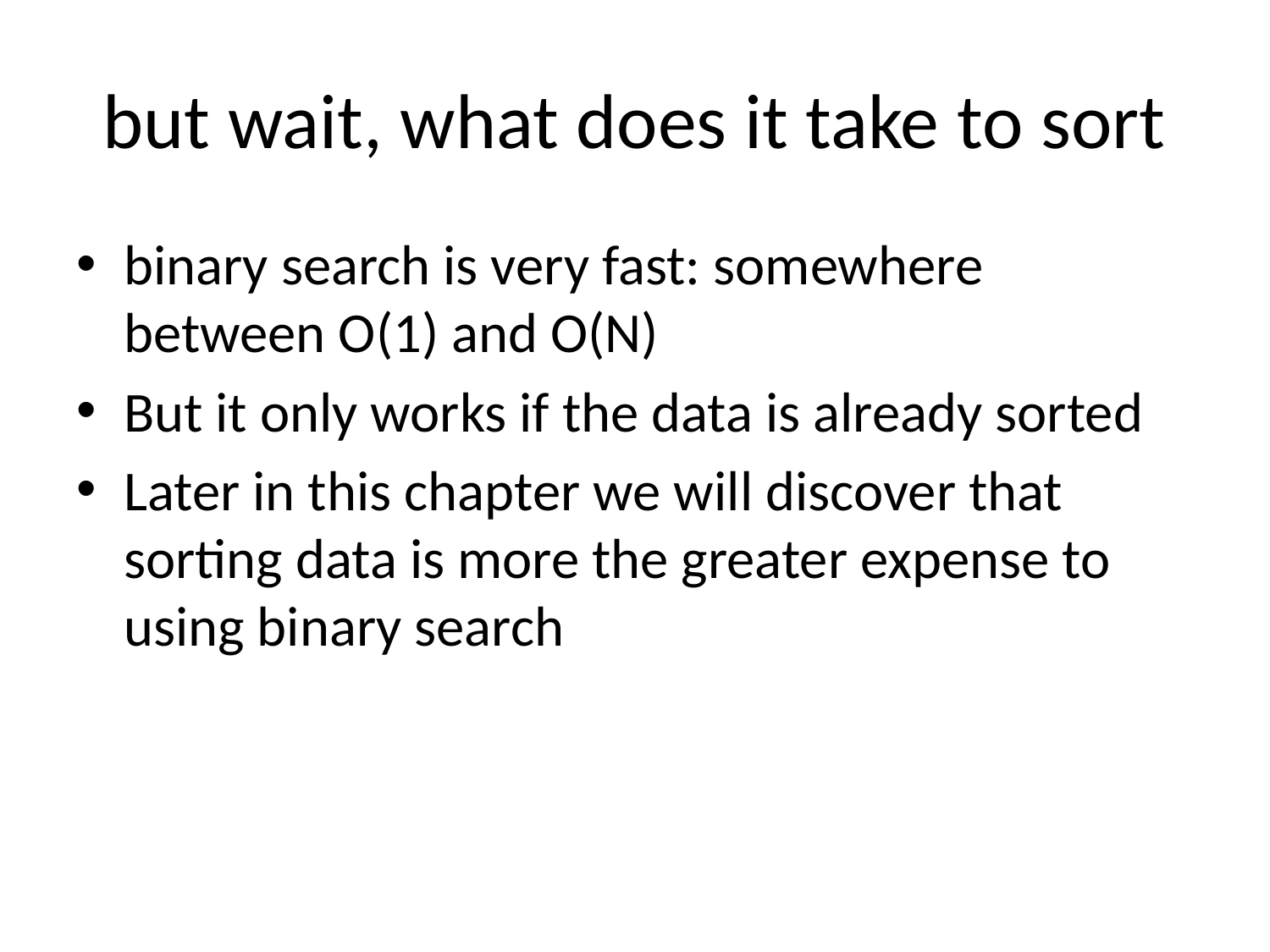

# but wait, what does it take to sort
binary search is very fast: somewhere between O(1) and O(N)
But it only works if the data is already sorted
Later in this chapter we will discover that sorting data is more the greater expense to using binary search